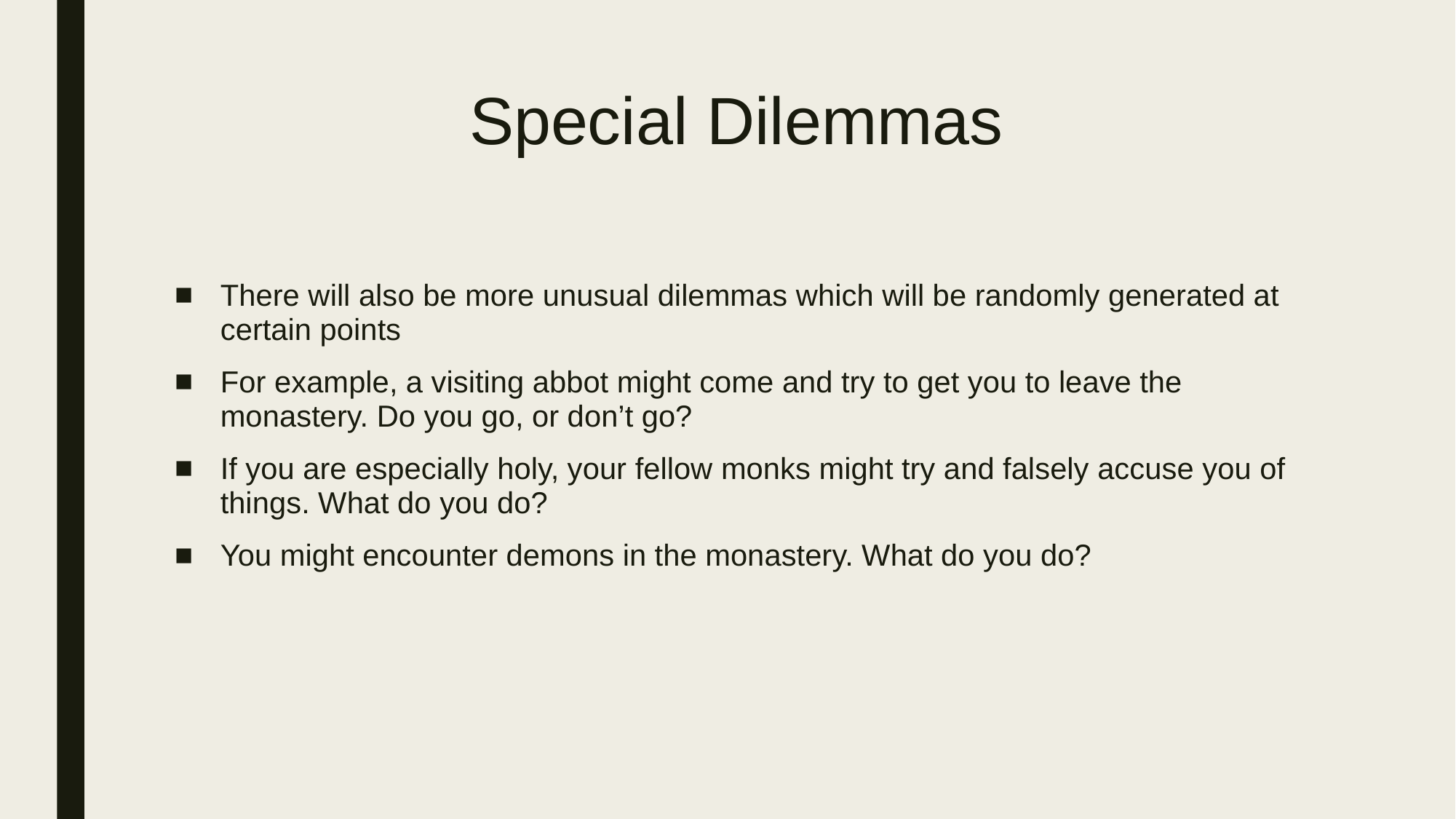

# Special Dilemmas
There will also be more unusual dilemmas which will be randomly generated at certain points
For example, a visiting abbot might come and try to get you to leave the monastery. Do you go, or don’t go?
If you are especially holy, your fellow monks might try and falsely accuse you of things. What do you do?
You might encounter demons in the monastery. What do you do?